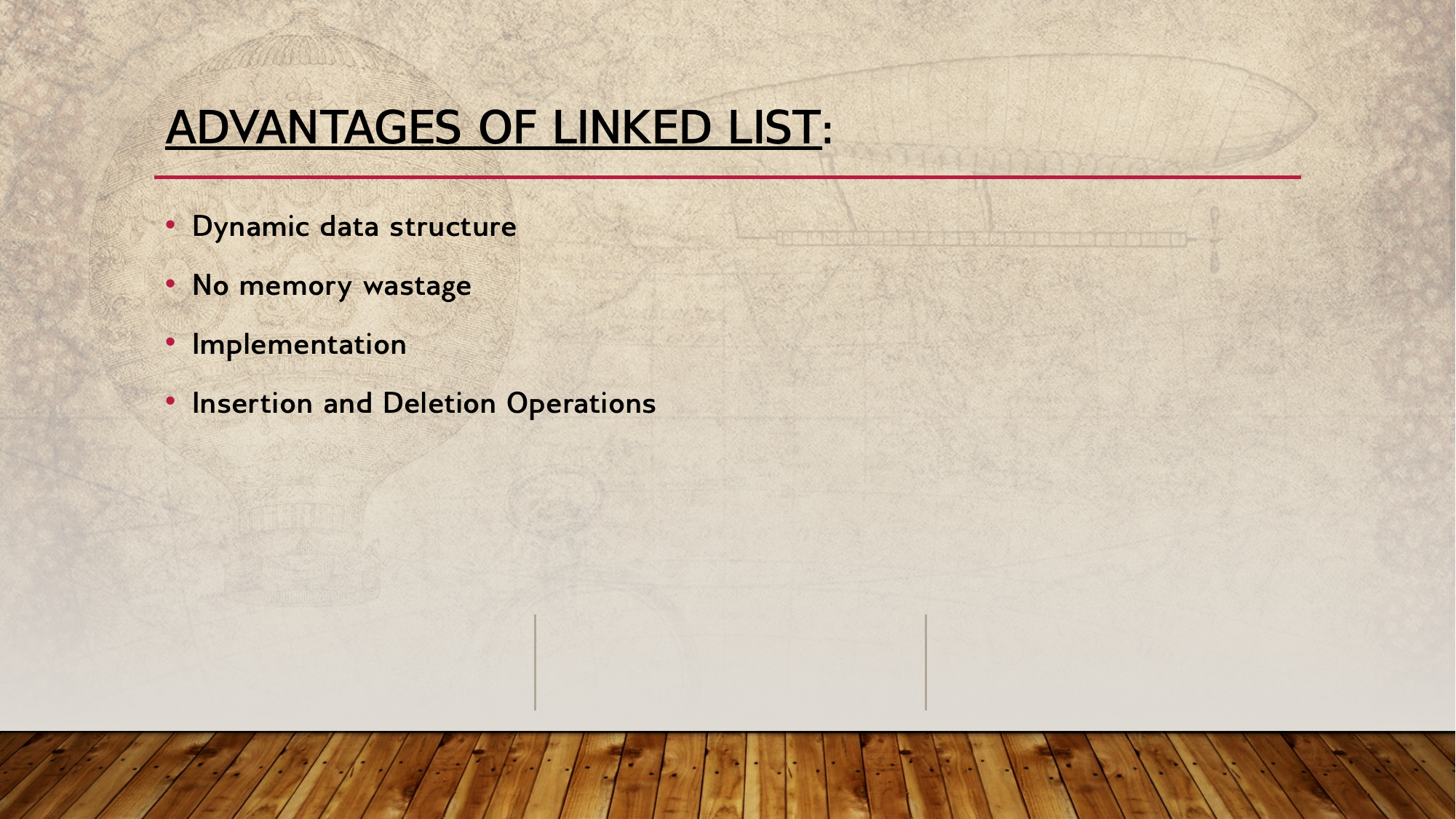

# Advantages Of Linked List:

Dynamic data structure
No memory wastage
Implementation
Insertion and Deletion Operations